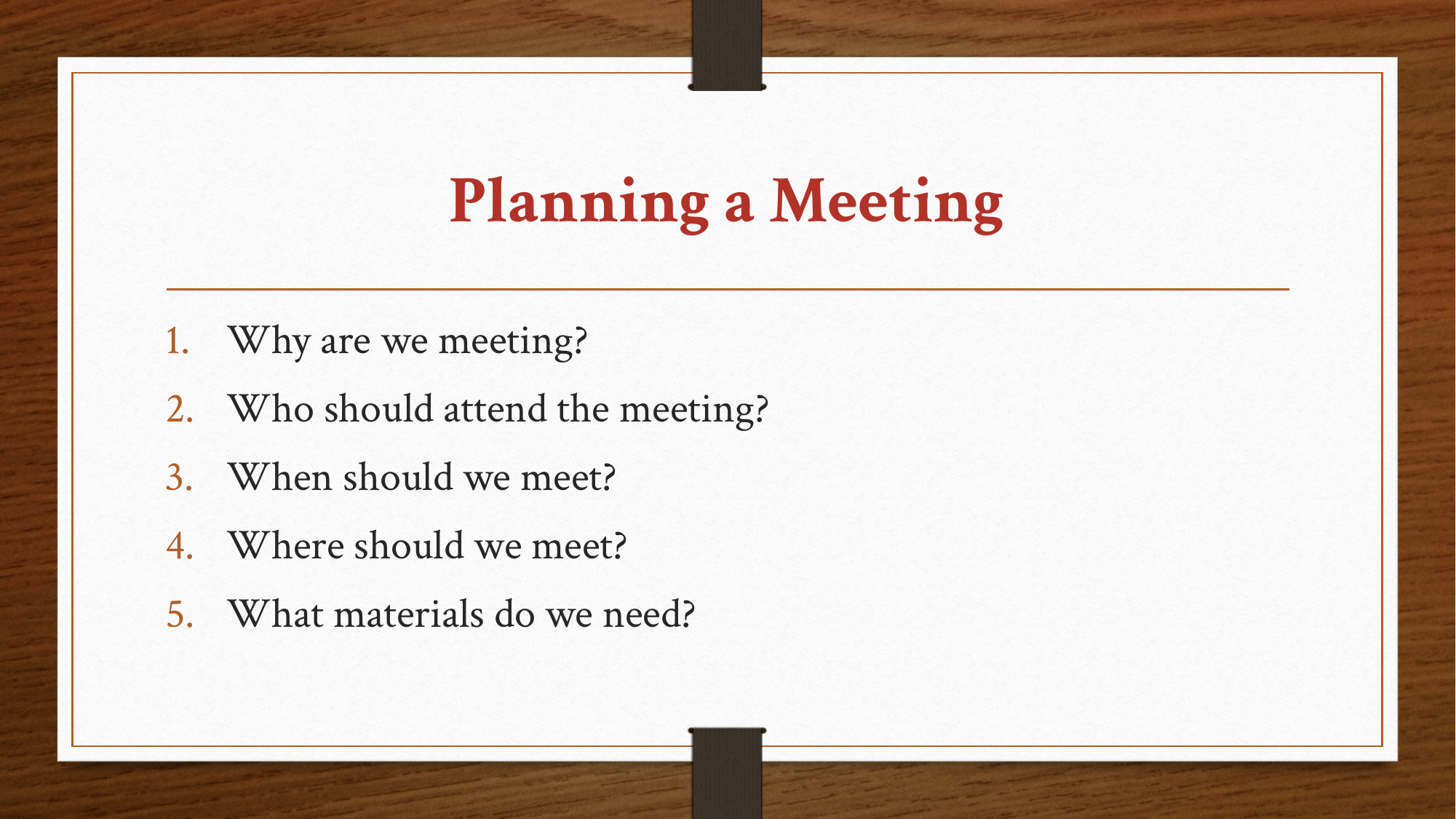

# Planning a Meeting
Why are we meeting?
Who should attend the meeting?
When should we meet?
Where should we meet?
What materials do we need?